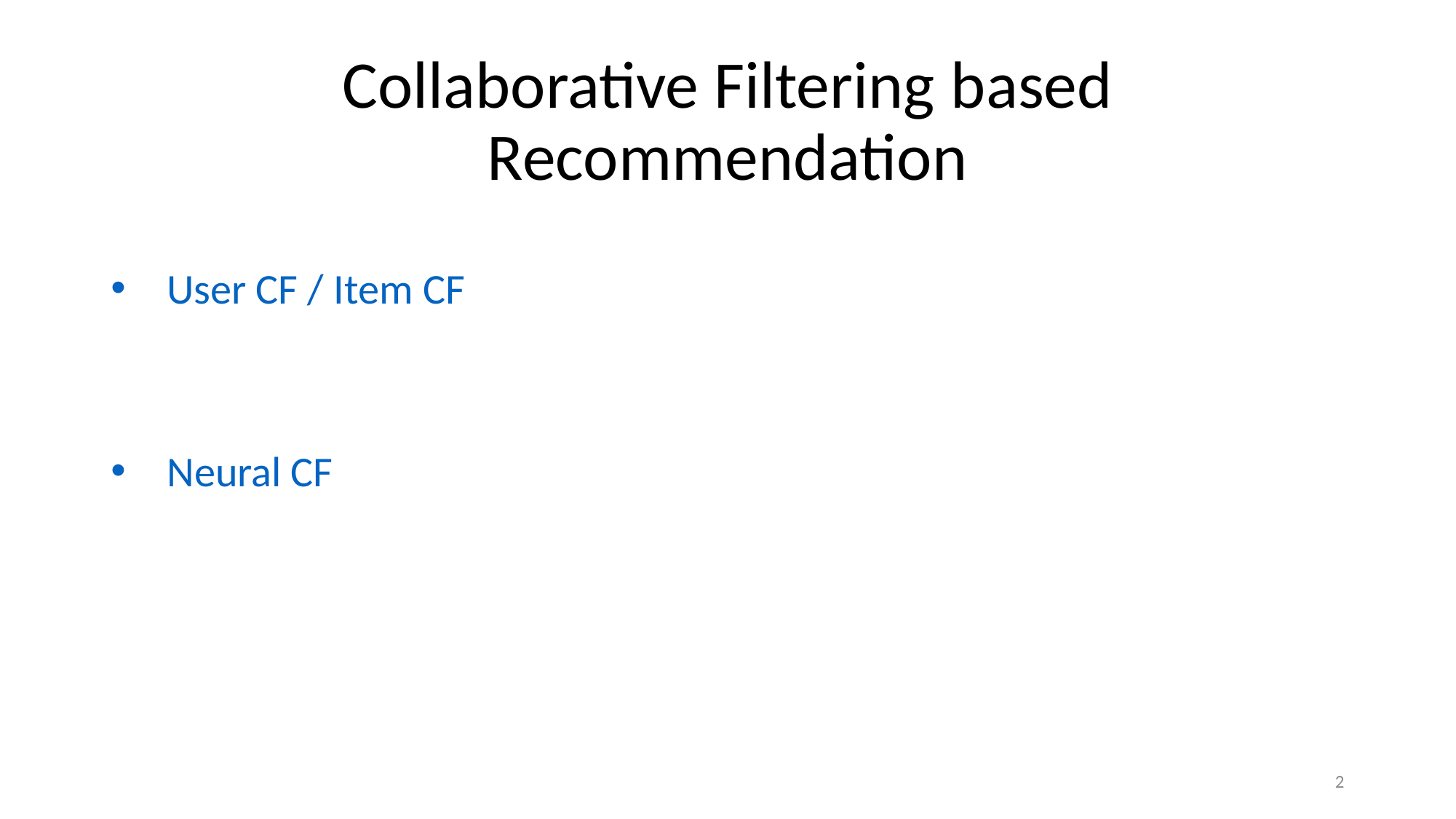

# Collaborative Filtering based Recommendation
User CF / Item CF

Neural CF

2